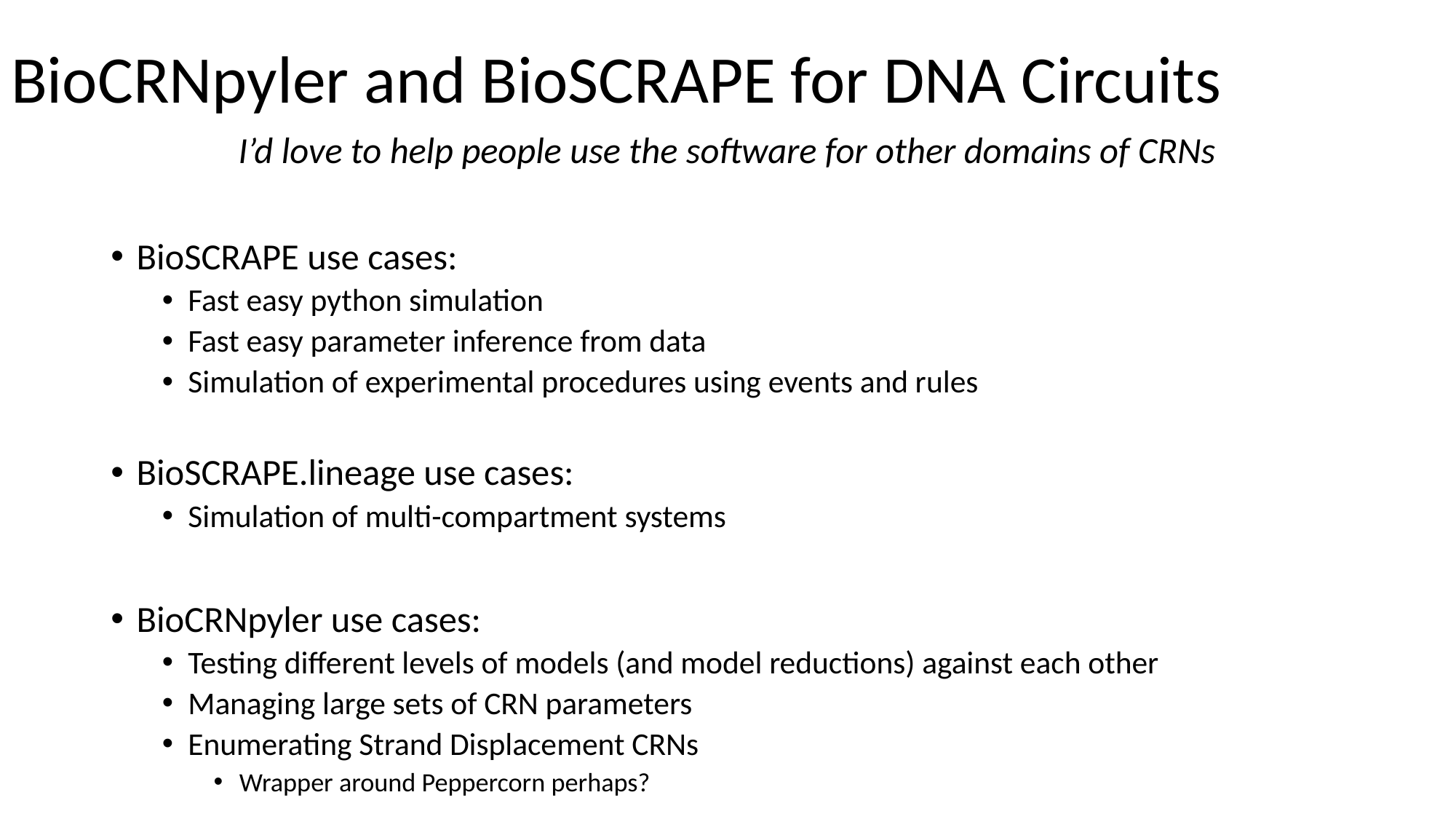

# BioCRNpyler and BioSCRAPE for DNA Circuits
I’d love to help people use the software for other domains of CRNs

BioSCRAPE use cases:
Fast easy python simulation
Fast easy parameter inference from data
Simulation of experimental procedures using events and rules

BioSCRAPE.lineage use cases:
Simulation of multi-compartment systems

BioCRNpyler use cases:
Testing different levels of models (and model reductions) against each other
Managing large sets of CRN parameters
Enumerating Strand Displacement CRNs
Wrapper around Peppercorn perhaps?